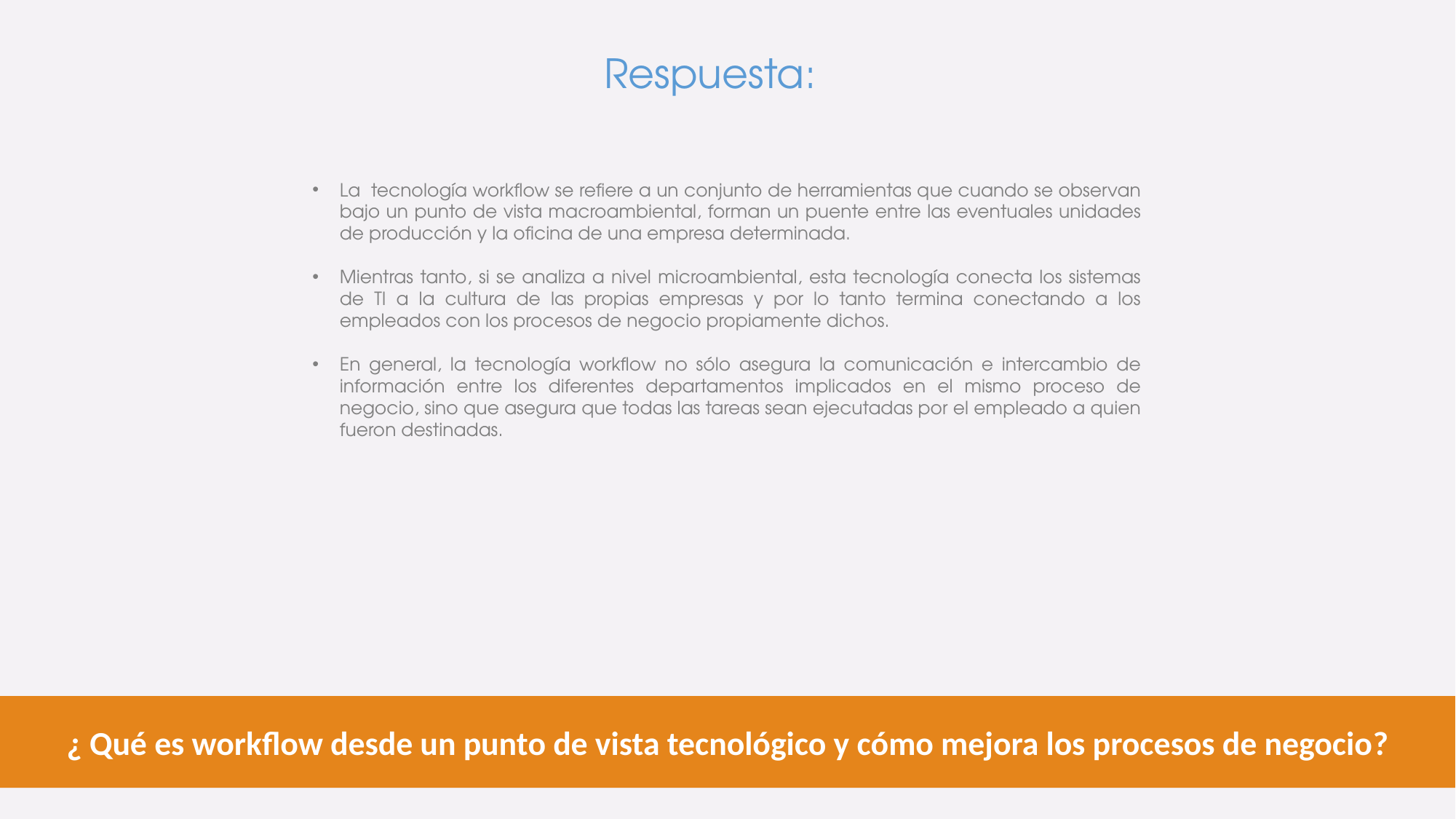

Respuesta:
La  tecnología workflow se refiere a un conjunto de herramientas que cuando se observan bajo un punto de vista macroambiental, forman un puente entre las eventuales unidades de producción y la oficina de una empresa determinada.

Mientras tanto, si se analiza a nivel microambiental, esta tecnología conecta los sistemas de TI a la cultura de las propias empresas y por lo tanto termina conectando a los empleados con los procesos de negocio propiamente dichos.

En general, la tecnología workflow no sólo asegura la comunicación e intercambio de información entre los diferentes departamentos implicados en el mismo proceso de negocio, sino que asegura que todas las tareas sean ejecutadas por el empleado a quien fueron destinadas.
¿ Qué es workflow desde un punto de vista tecnológico y cómo mejora los procesos de negocio?